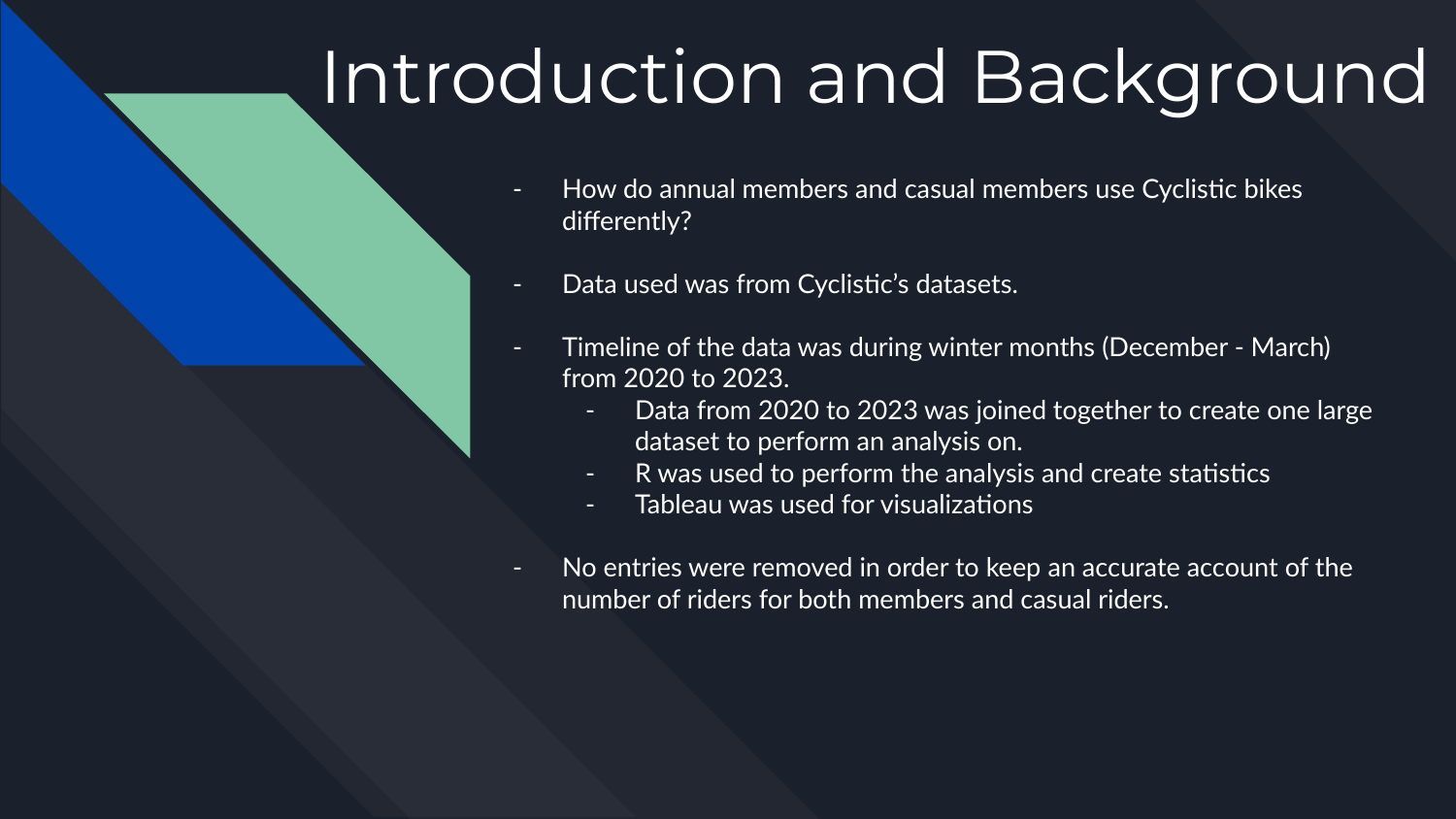

# Introduction and Background
How do annual members and casual members use Cyclistic bikes differently?

Data used was from Cyclistic’s datasets.

Timeline of the data was during winter months (December - March) from 2020 to 2023.
Data from 2020 to 2023 was joined together to create one large dataset to perform an analysis on.
R was used to perform the analysis and create statistics
Tableau was used for visualizations

No entries were removed in order to keep an accurate account of the number of riders for both members and casual riders.